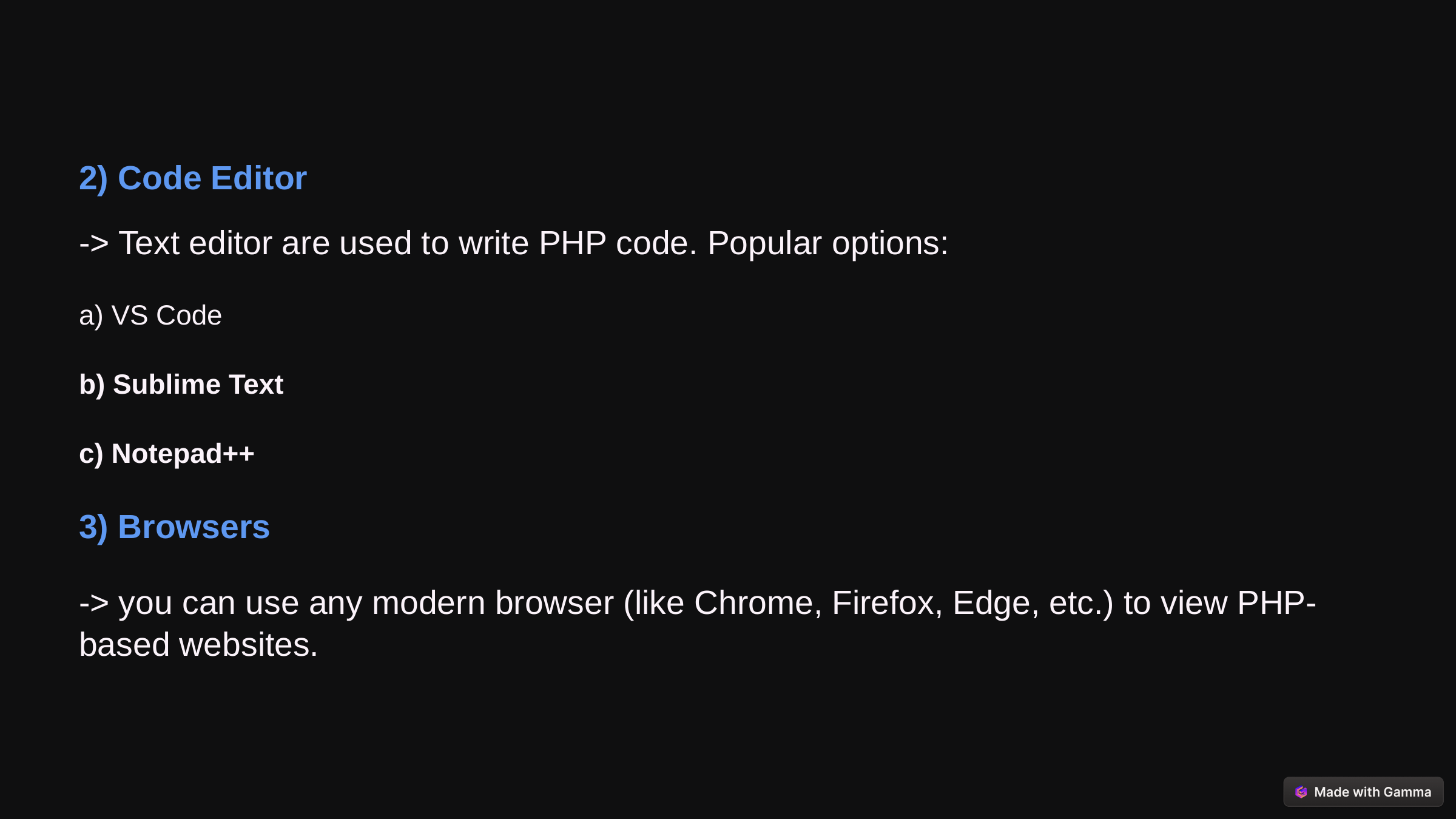

2) Code Editor
-> Text editor are used to write PHP code. Popular options:
a) VS Code
b) Sublime Text
c) Notepad++
3) Browsers
-> you can use any modern browser (like Chrome, Firefox, Edge, etc.) to view PHP-based websites.